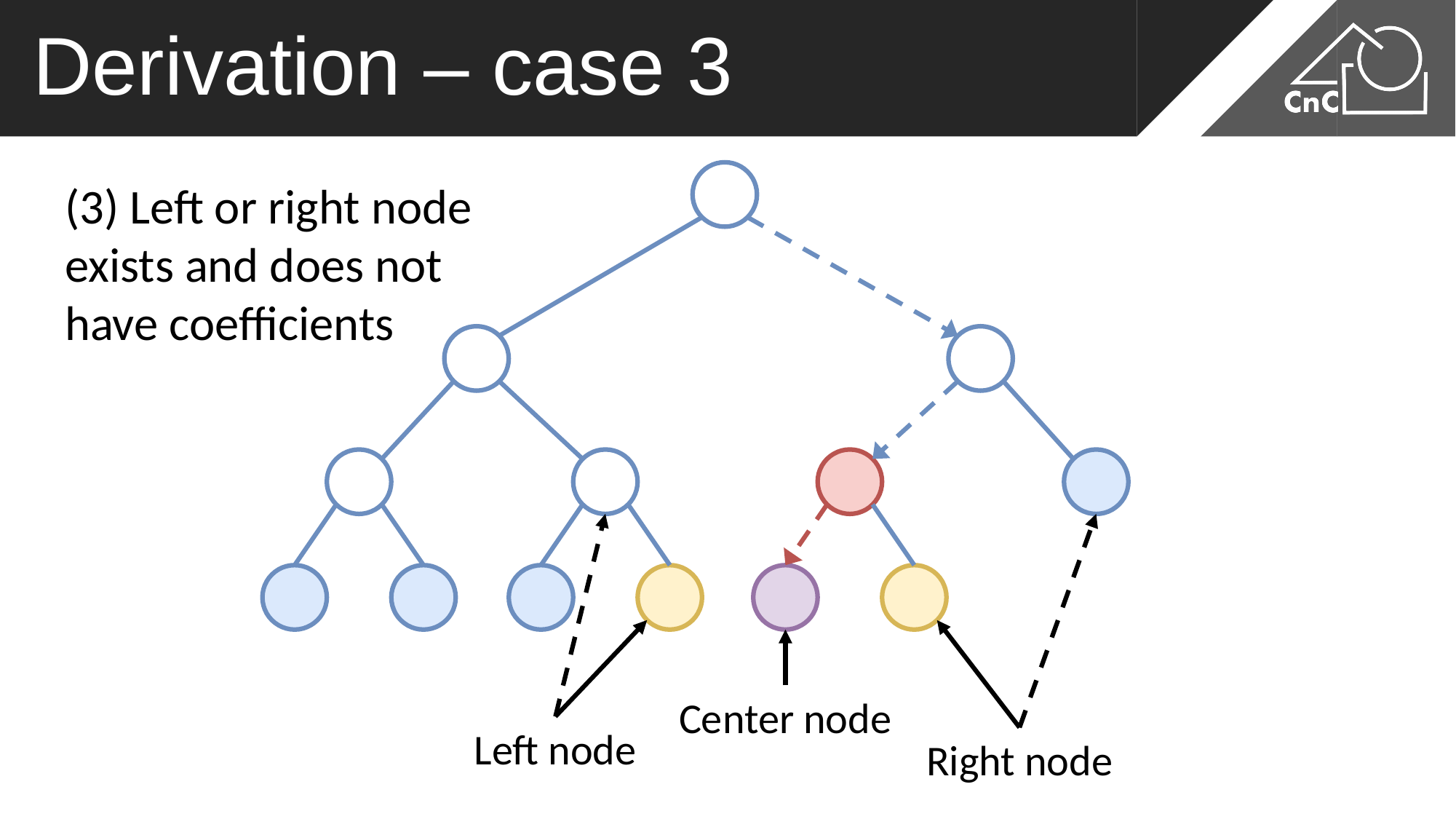

# Derivation – case 3

(3) Left or right node exists and does not have coefficients
Center node
Left node
Right node